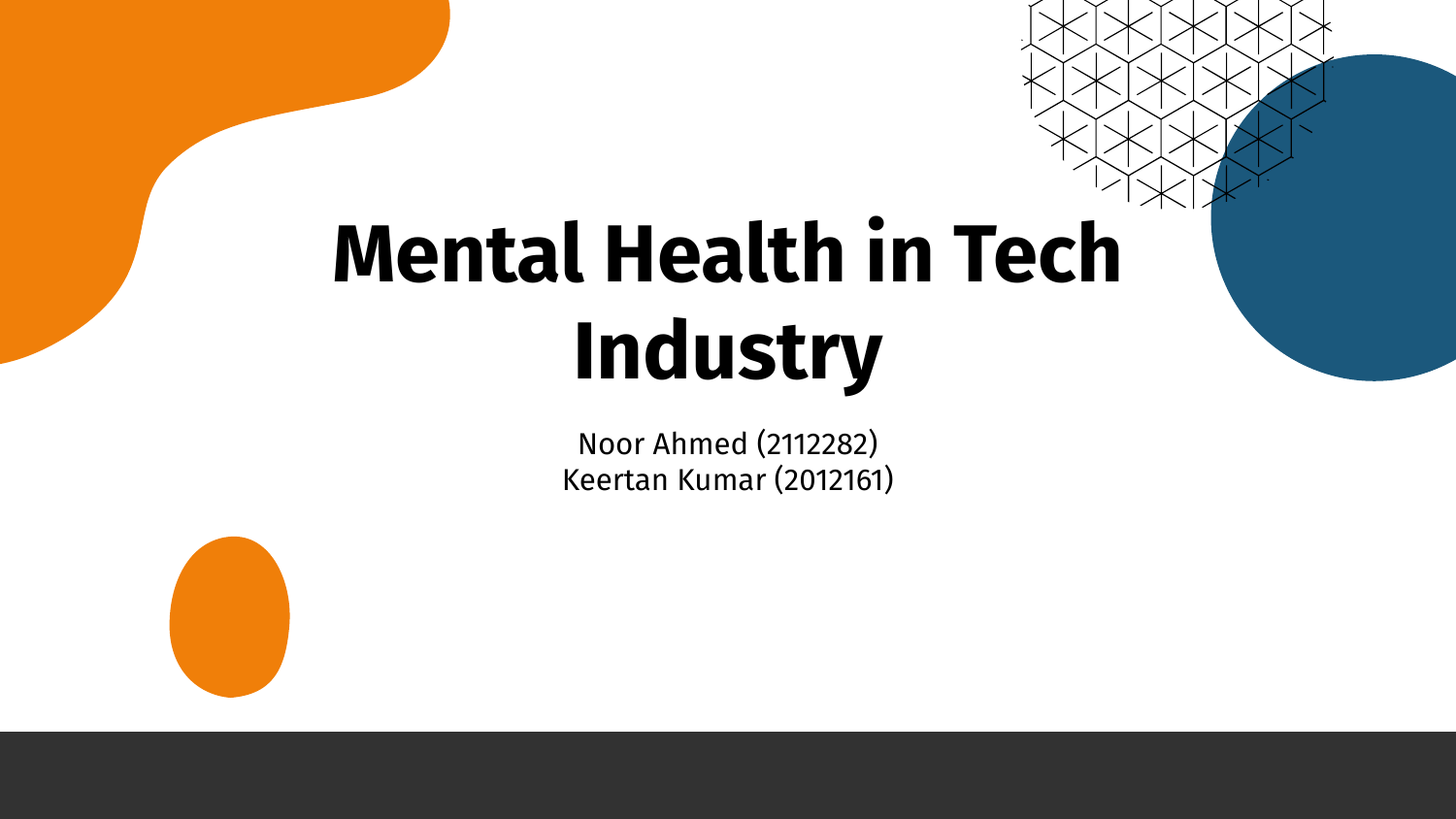

# Mental Health in Tech Industry
Noor Ahmed (2112282)
Keertan Kumar (2012161)